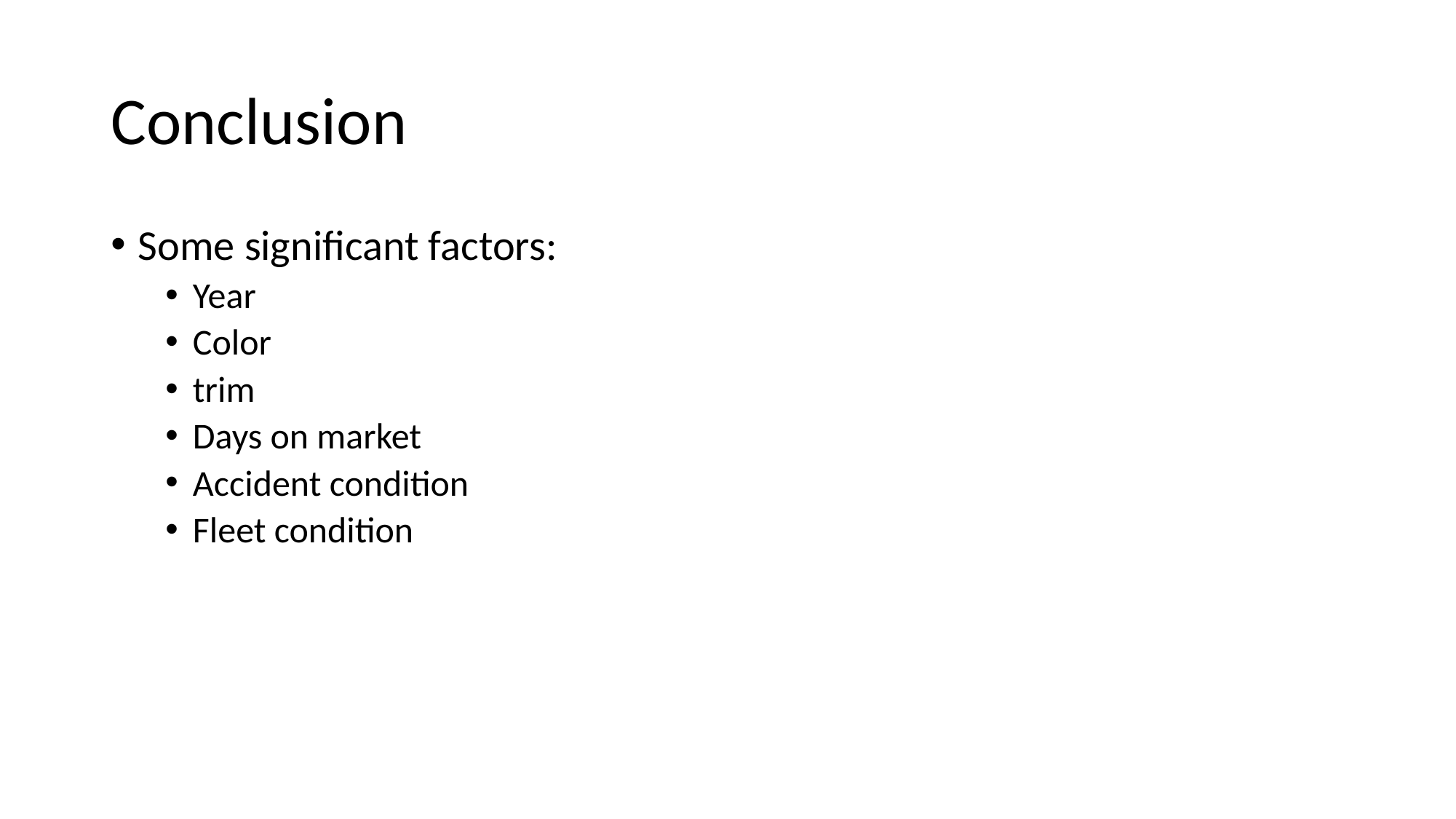

# Conclusion
Some significant factors:
Year
Color
trim
Days on market
Accident condition
Fleet condition